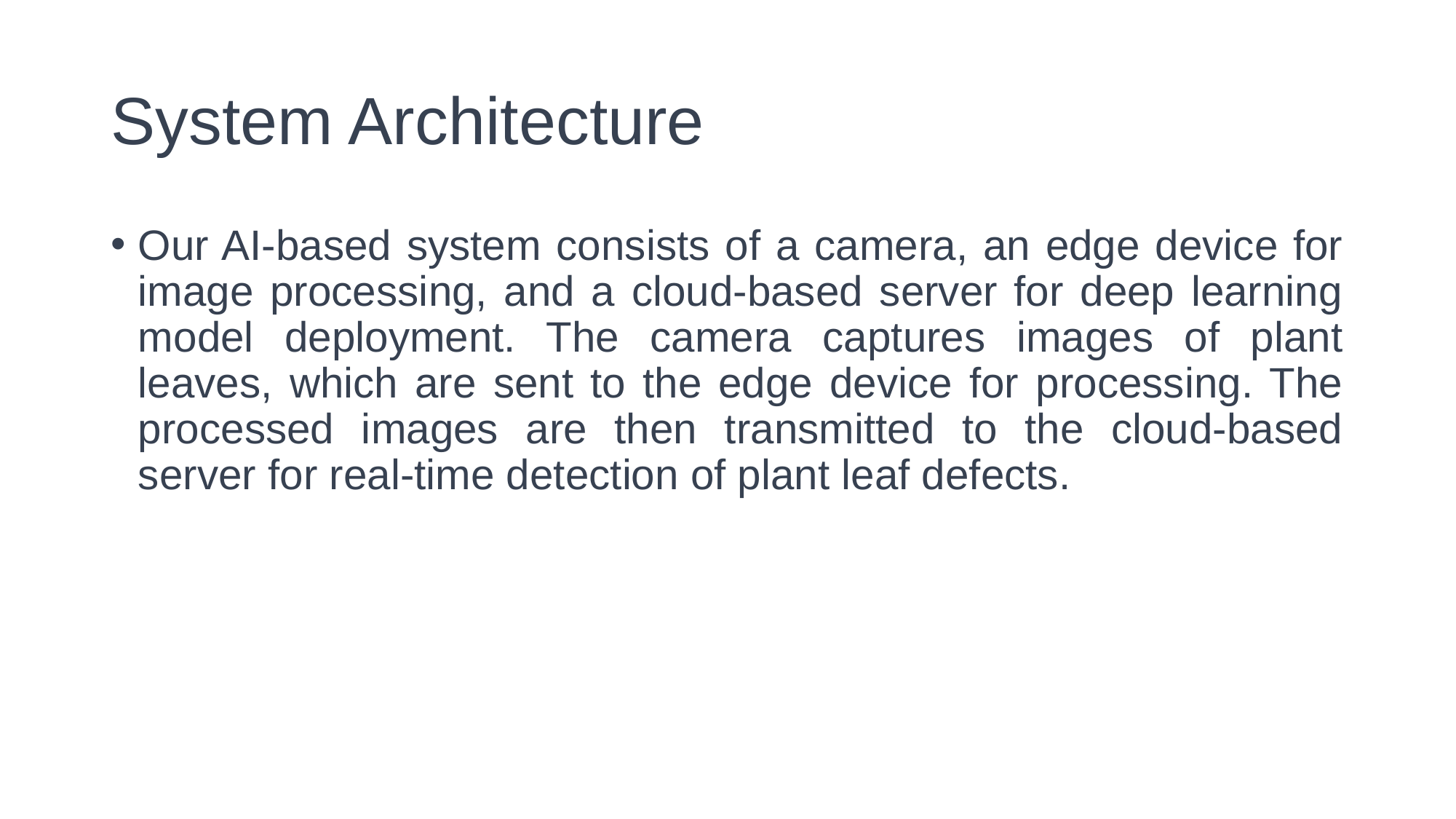

# System Architecture
Our AI-based system consists of a camera, an edge device for image processing, and a cloud-based server for deep learning model deployment. The camera captures images of plant leaves, which are sent to the edge device for processing. The processed images are then transmitted to the cloud-based server for real-time detection of plant leaf defects.